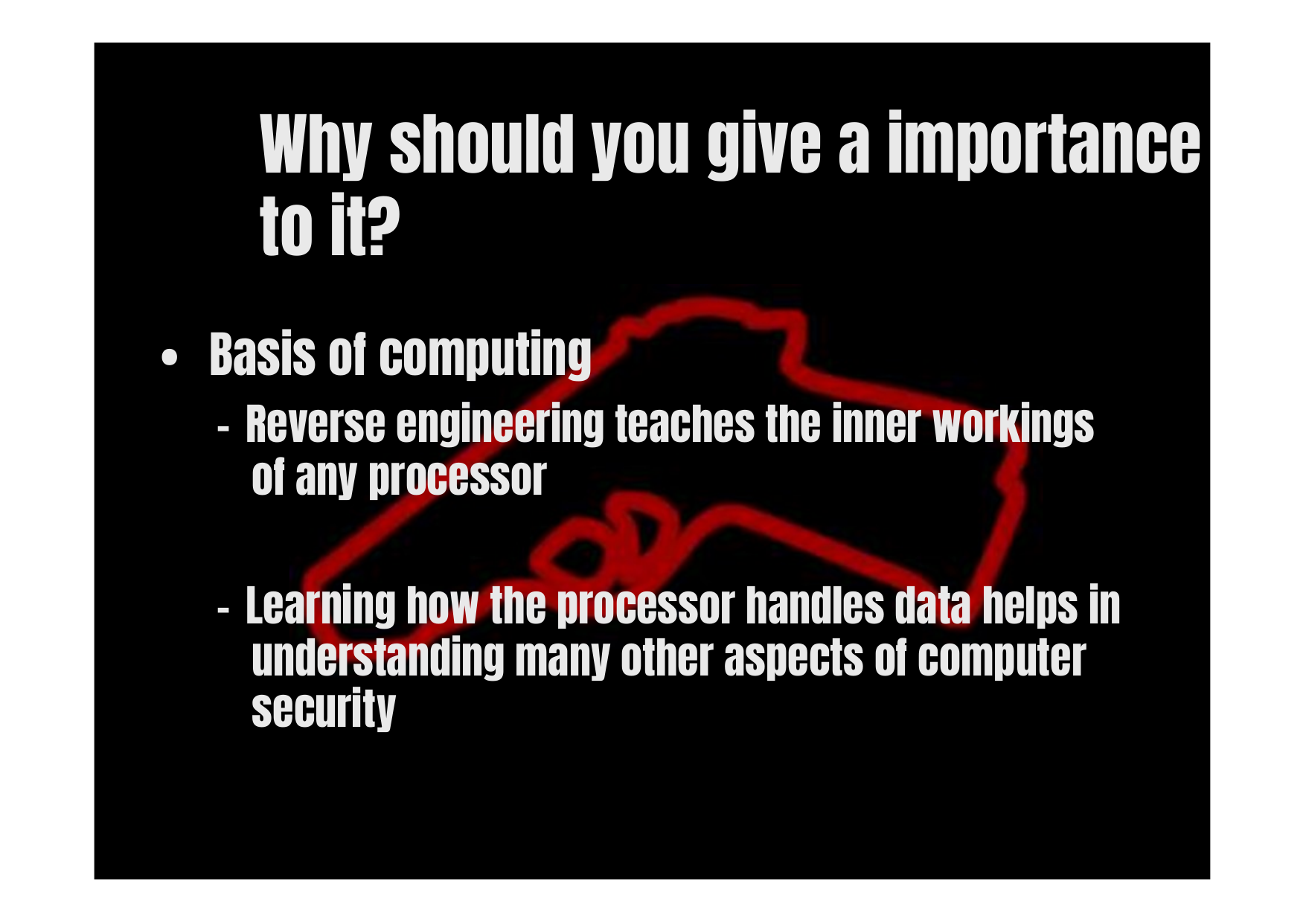

Why should you give a importance to it?
•  Basis of computing
– Reverse engineering teaches the inner workings of any processor

– Learning how the processor handles data helps in understanding many other aspects of computer security